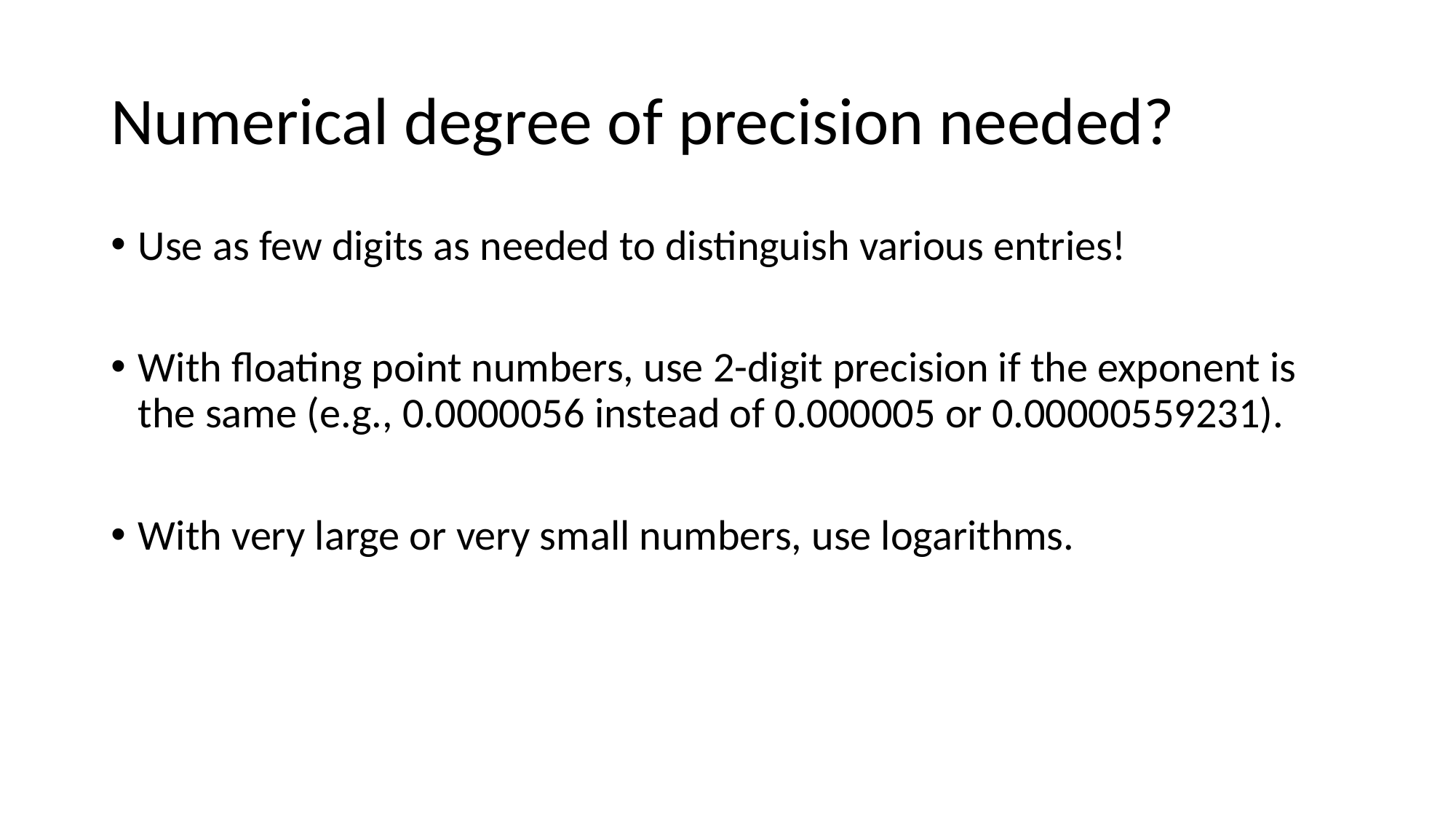

# Numerical degree of precision needed?
Use as few digits as needed to distinguish various entries!

With floating point numbers, use 2-digit precision if the exponent is the same (e.g., 0.0000056 instead of 0.000005 or 0.00000559231).

With very large or very small numbers, use logarithms.